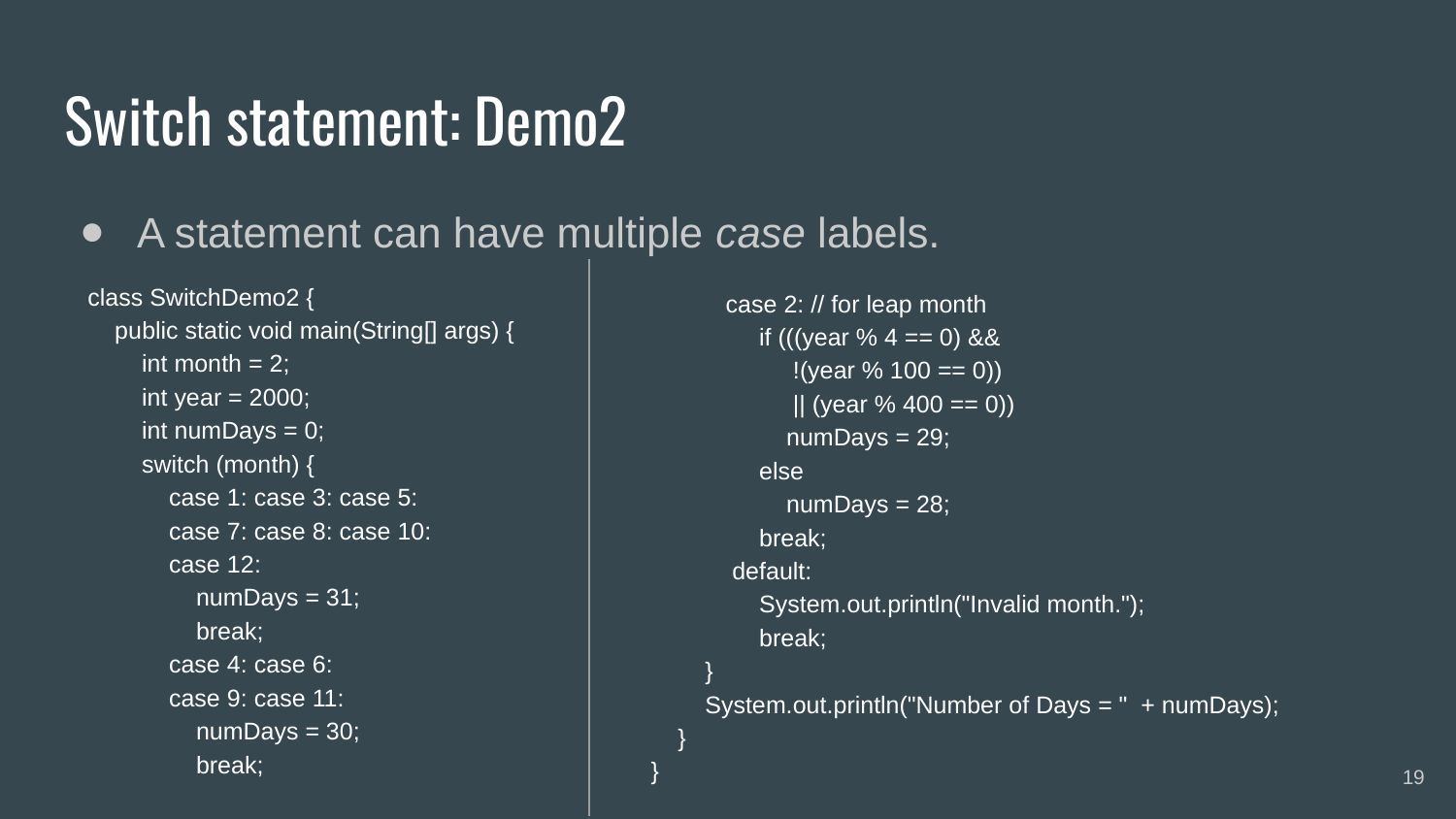

# Switch statement: Demo2
A statement can have multiple case labels.
class SwitchDemo2 {
    public static void main(String[] args) {
        int month = 2;
        int year = 2000;
        int numDays = 0;
        switch (month) {
            case 1: case 3: case 5:
            case 7: case 8: case 10:
            case 12:
                numDays = 31;
                break;
            case 4: case 6:
            case 9: case 11:
                numDays = 30;
                break;
           case 2: // for leap month
                if (((year % 4 == 0) &&
                     !(year % 100 == 0))
                     || (year % 400 == 0))
                    numDays = 29;
                else
                    numDays = 28;
                break;
            default:
                System.out.println("Invalid month.");
                break;
        }
        System.out.println("Number of Days = "  + numDays);
    }
}

19